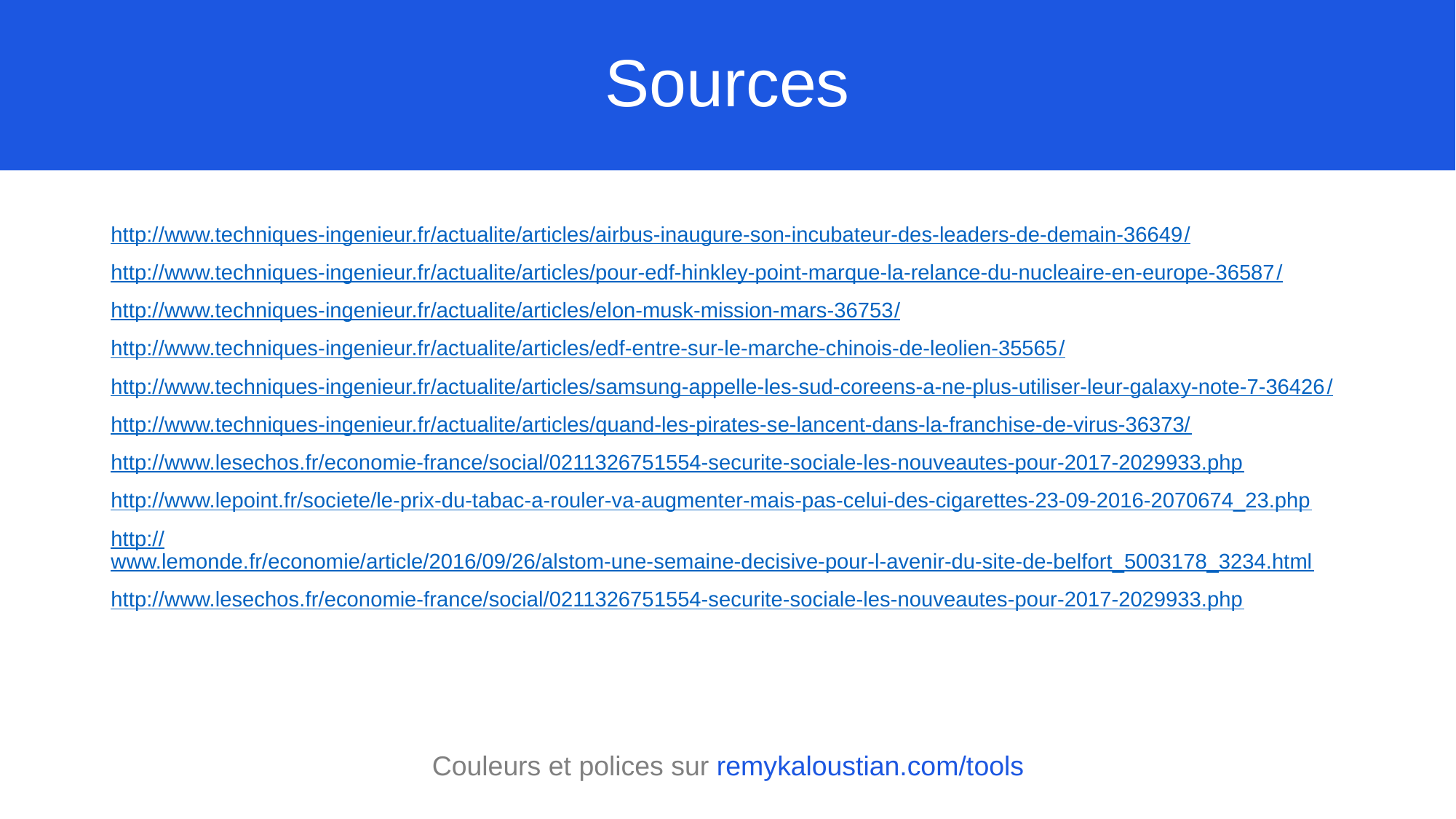

Sources
# Sources
http://www.techniques-ingenieur.fr/actualite/articles/airbus-inaugure-son-incubateur-des-leaders-de-demain-36649/
http://www.techniques-ingenieur.fr/actualite/articles/pour-edf-hinkley-point-marque-la-relance-du-nucleaire-en-europe-36587/
http://www.techniques-ingenieur.fr/actualite/articles/elon-musk-mission-mars-36753/
http://www.techniques-ingenieur.fr/actualite/articles/edf-entre-sur-le-marche-chinois-de-leolien-35565/
http://www.techniques-ingenieur.fr/actualite/articles/samsung-appelle-les-sud-coreens-a-ne-plus-utiliser-leur-galaxy-note-7-36426/
http://www.techniques-ingenieur.fr/actualite/articles/quand-les-pirates-se-lancent-dans-la-franchise-de-virus-36373/
http://www.lesechos.fr/economie-france/social/0211326751554-securite-sociale-les-nouveautes-pour-2017-2029933.php
http://www.lepoint.fr/societe/le-prix-du-tabac-a-rouler-va-augmenter-mais-pas-celui-des-cigarettes-23-09-2016-2070674_23.php
http://www.lemonde.fr/economie/article/2016/09/26/alstom-une-semaine-decisive-pour-l-avenir-du-site-de-belfort_5003178_3234.html
http://www.lesechos.fr/economie-france/social/0211326751554-securite-sociale-les-nouveautes-pour-2017-2029933.php

Couleurs et polices sur remykaloustian.com/tools